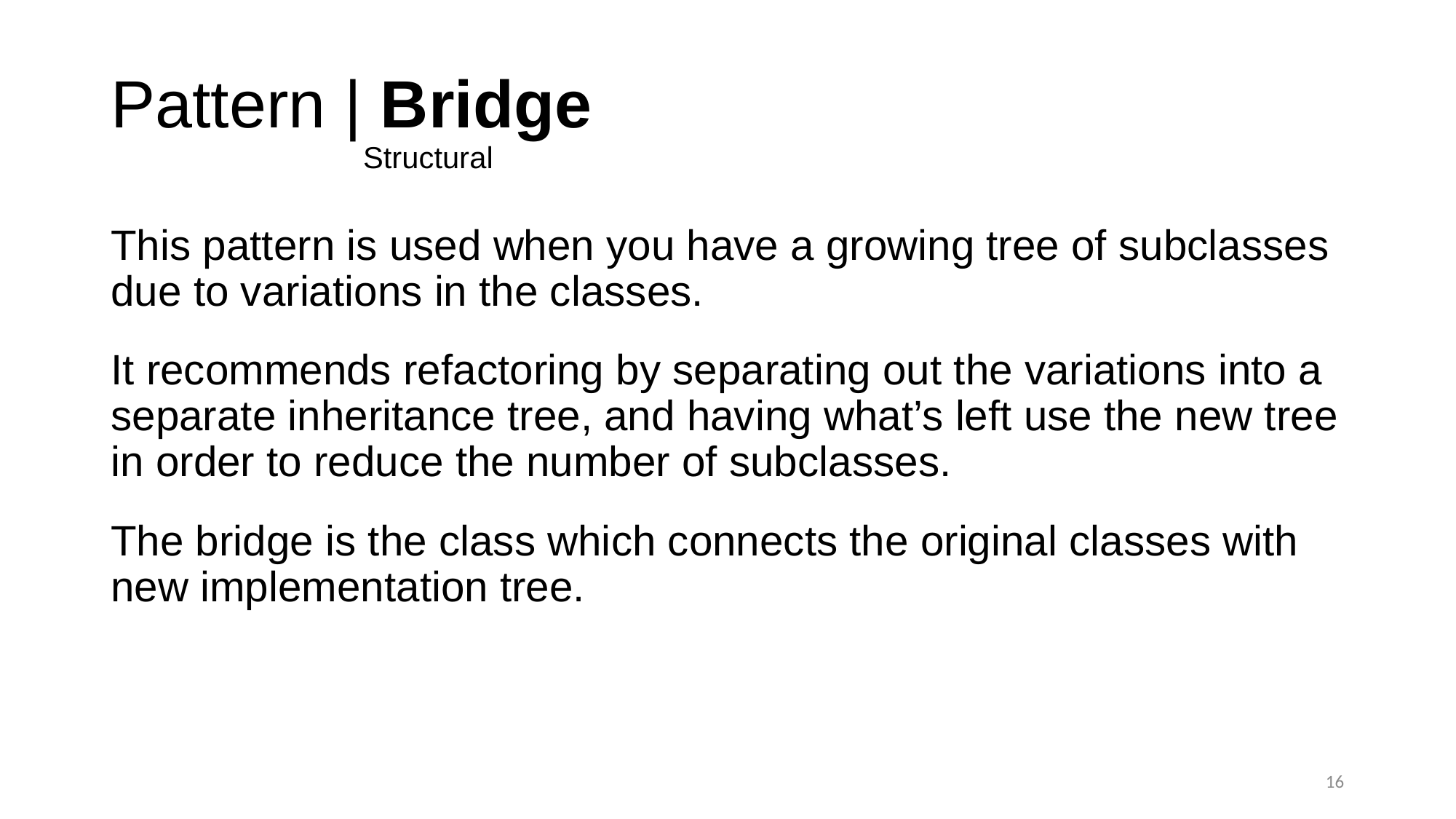

# Pattern | Bridge Structural
This pattern is used when you have a growing tree of subclasses due to variations in the classes.
It recommends refactoring by separating out the variations into a separate inheritance tree, and having what’s left use the new tree in order to reduce the number of subclasses.
The bridge is the class which connects the original classes with new implementation tree.
16